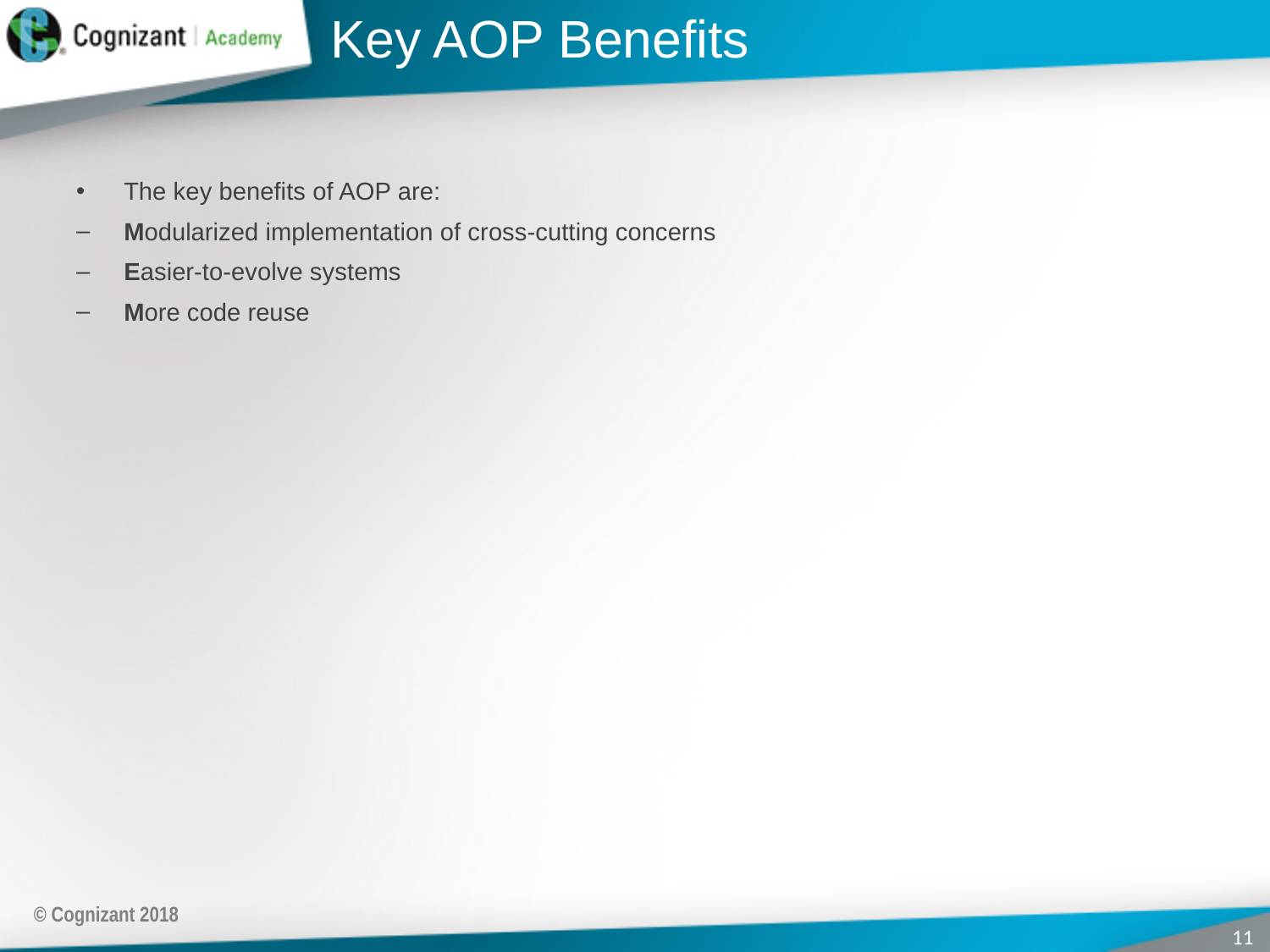

# Key AOP Benefits
The key benefits of AOP are:
Modularized implementation of cross-cutting concerns
Easier-to-evolve systems
More code reuse
© Cognizant 2018
11